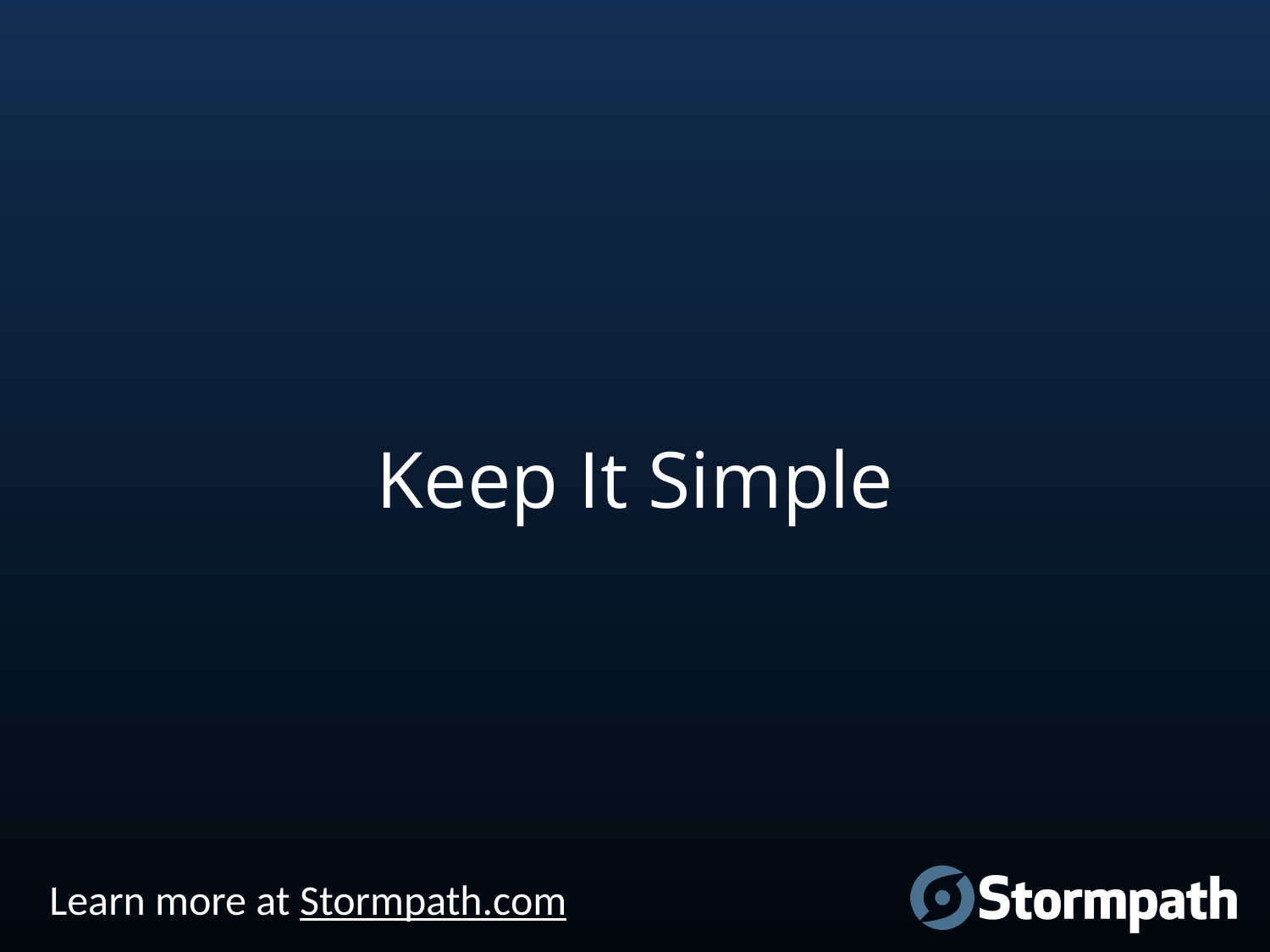

# Keep It Simple
Learn more at Stormpath.com